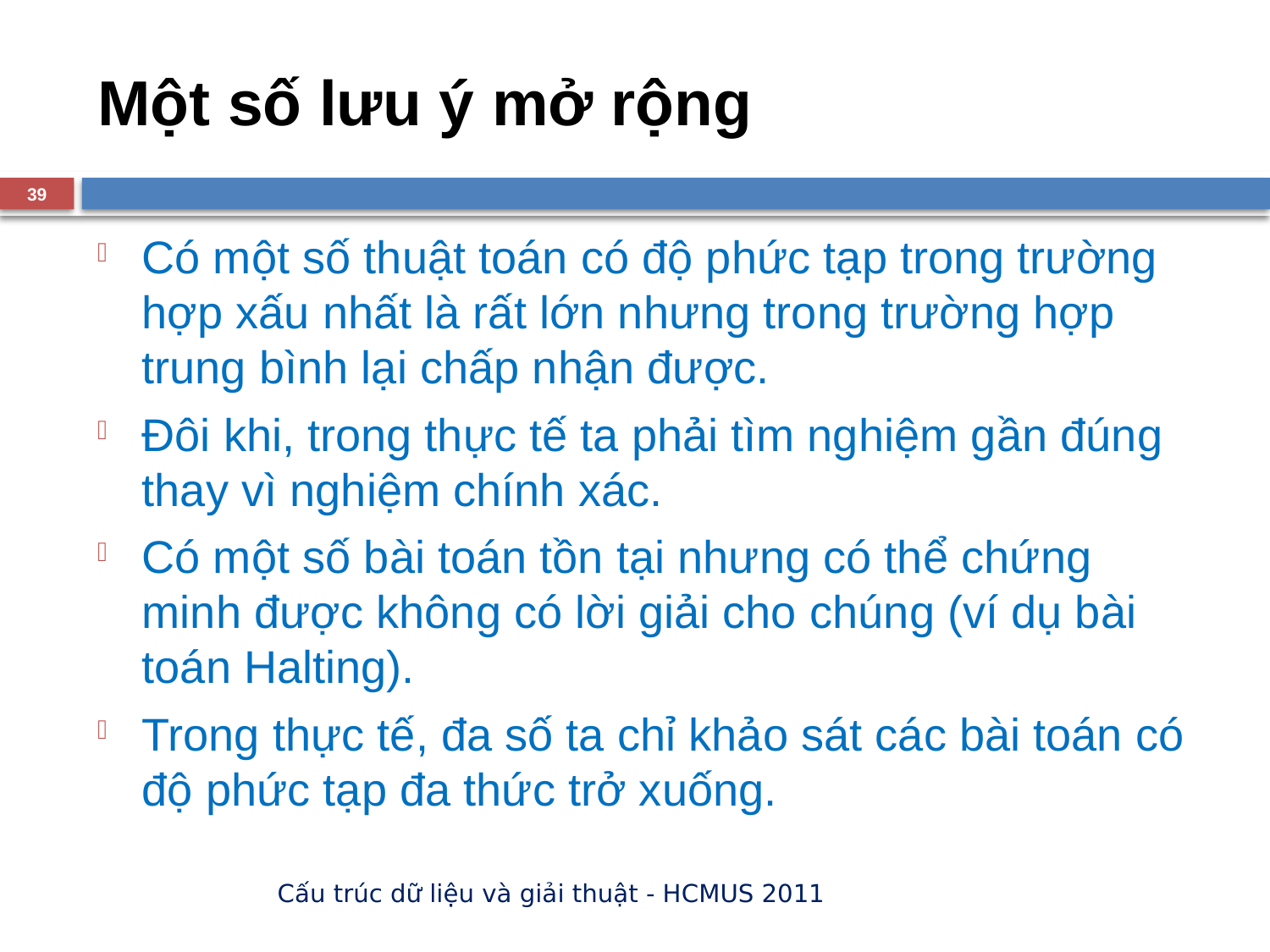

# Một số lưu ý mở rộng
39
Có một số thuật toán có độ phức tạp trong trường hợp xấu nhất là rất lớn nhưng trong trường hợp trung bình lại chấp nhận được.
Đôi khi, trong thực tế ta phải tìm nghiệm gần đúng thay vì nghiệm chính xác.
Có một số bài toán tồn tại nhưng có thể chứng minh được không có lời giải cho chúng (ví dụ bài toán Halting).
Trong thực tế, đa số ta chỉ khảo sát các bài toán có độ phức tạp đa thức trở xuống.
Cấu trúc dữ liệu và giải thuật - HCMUS 2011